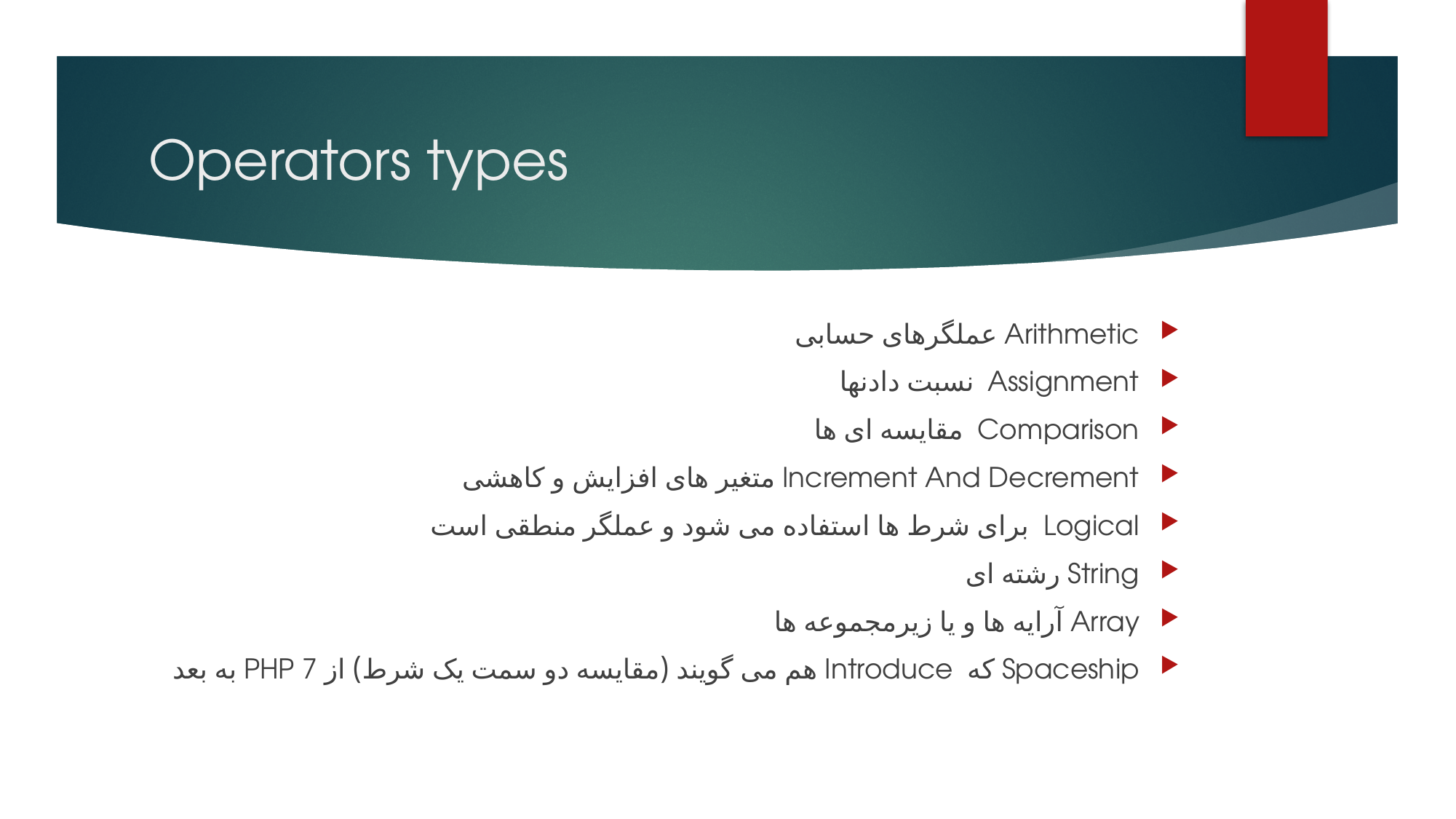

# Operators types
Arithmetic عملگرهای حسابی
Assignment  نسبت دادنها
Comparison  مقایسه ای ها
Increment And Decrement متغیر های افزایش و کاهشی
Logical  برای شرط ها استفاده می شود و عملگر منطقی است
String رشته ای
Array آرایه ها و یا زیرمجموعه ها
Spaceship که  Introduce هم می گویند (مقایسه دو سمت یک شرط) از PHP 7 به بعد